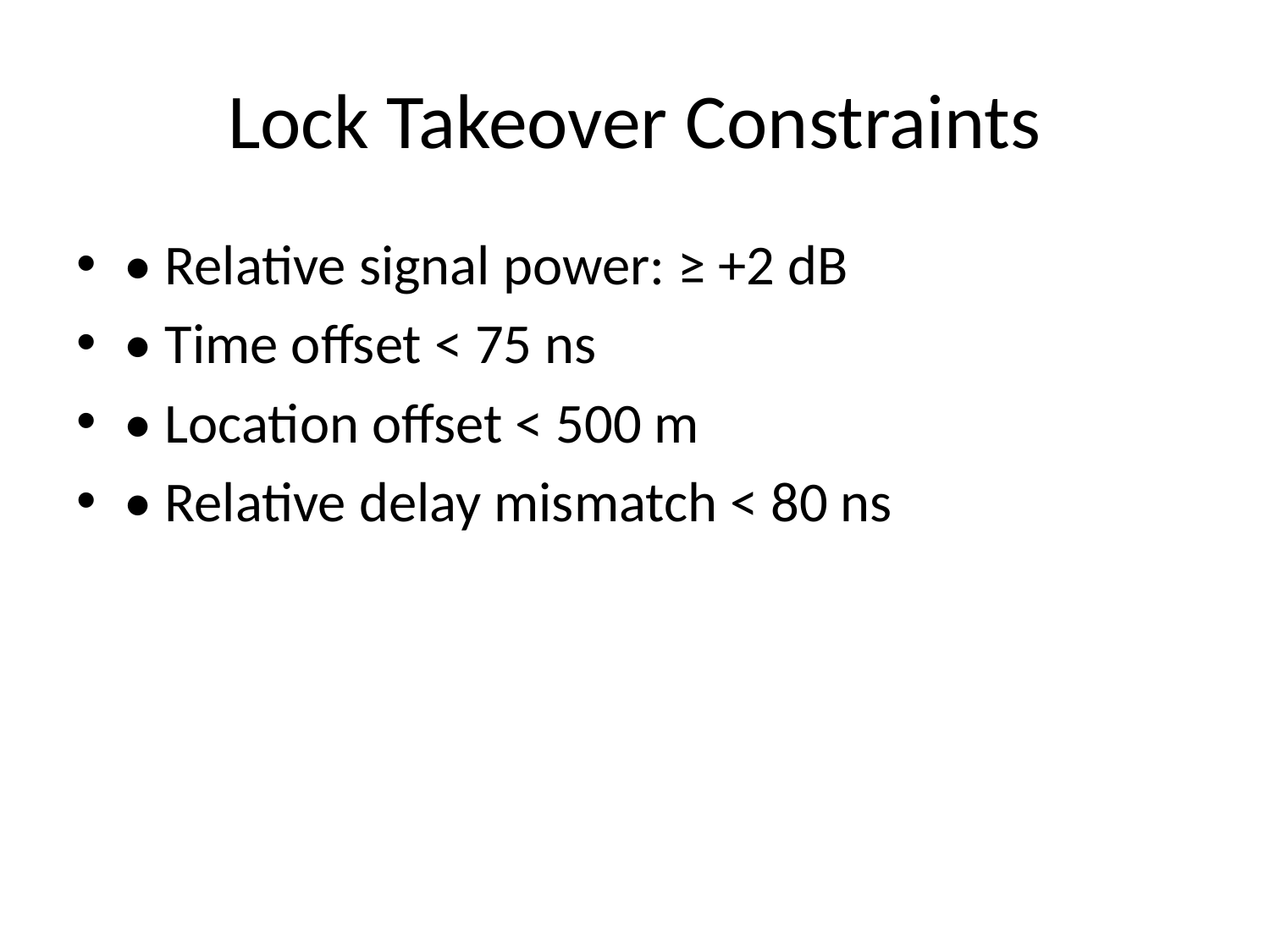

# Lock Takeover Constraints
• Relative signal power: ≥ +2 dB
• Time offset < 75 ns
• Location offset < 500 m
• Relative delay mismatch < 80 ns